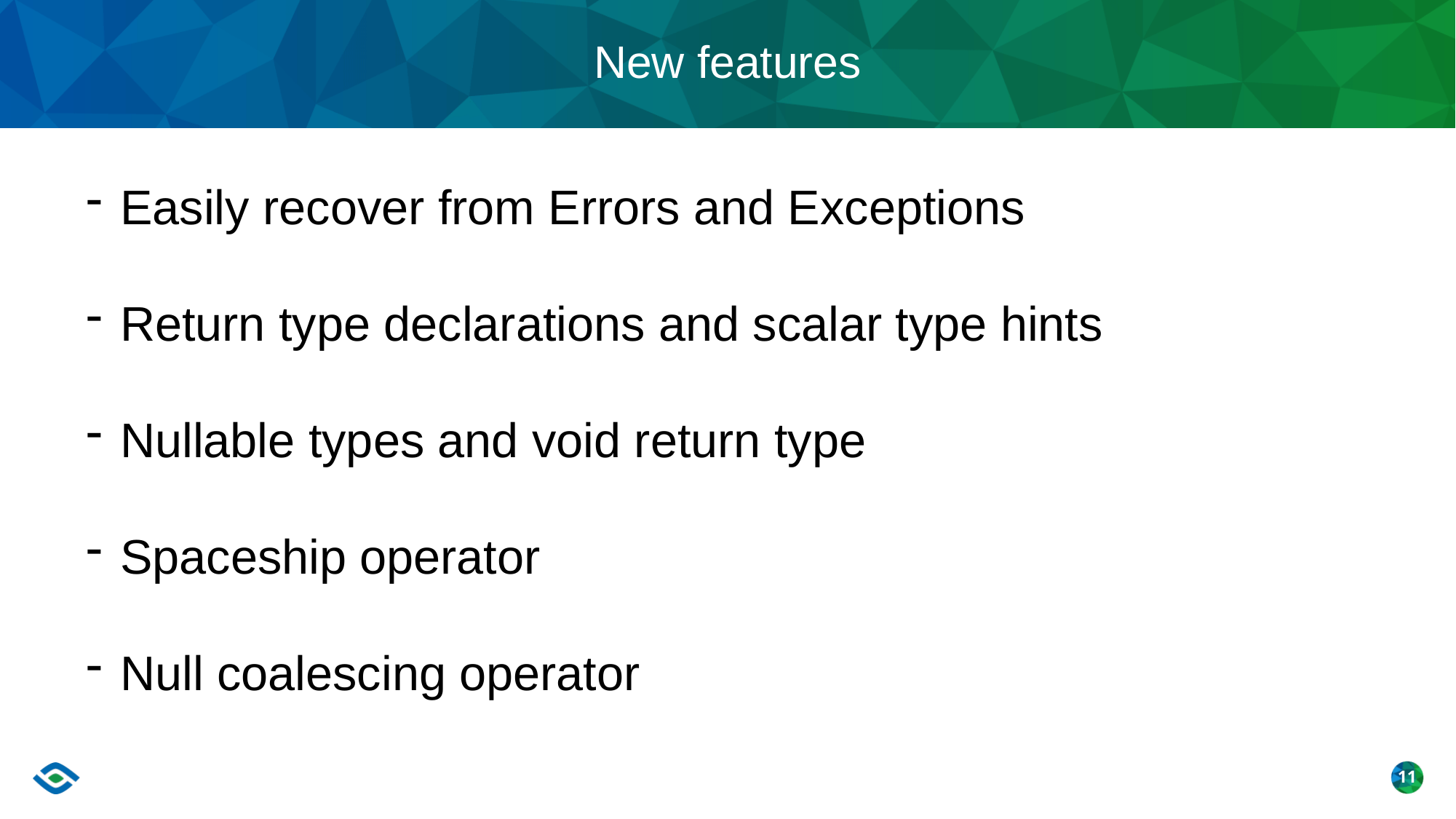

# New features
Easily recover from Errors and Exceptions

Return type declarations and scalar type hints

Nullable types and void return type

Spaceship operator

Null coalescing operator